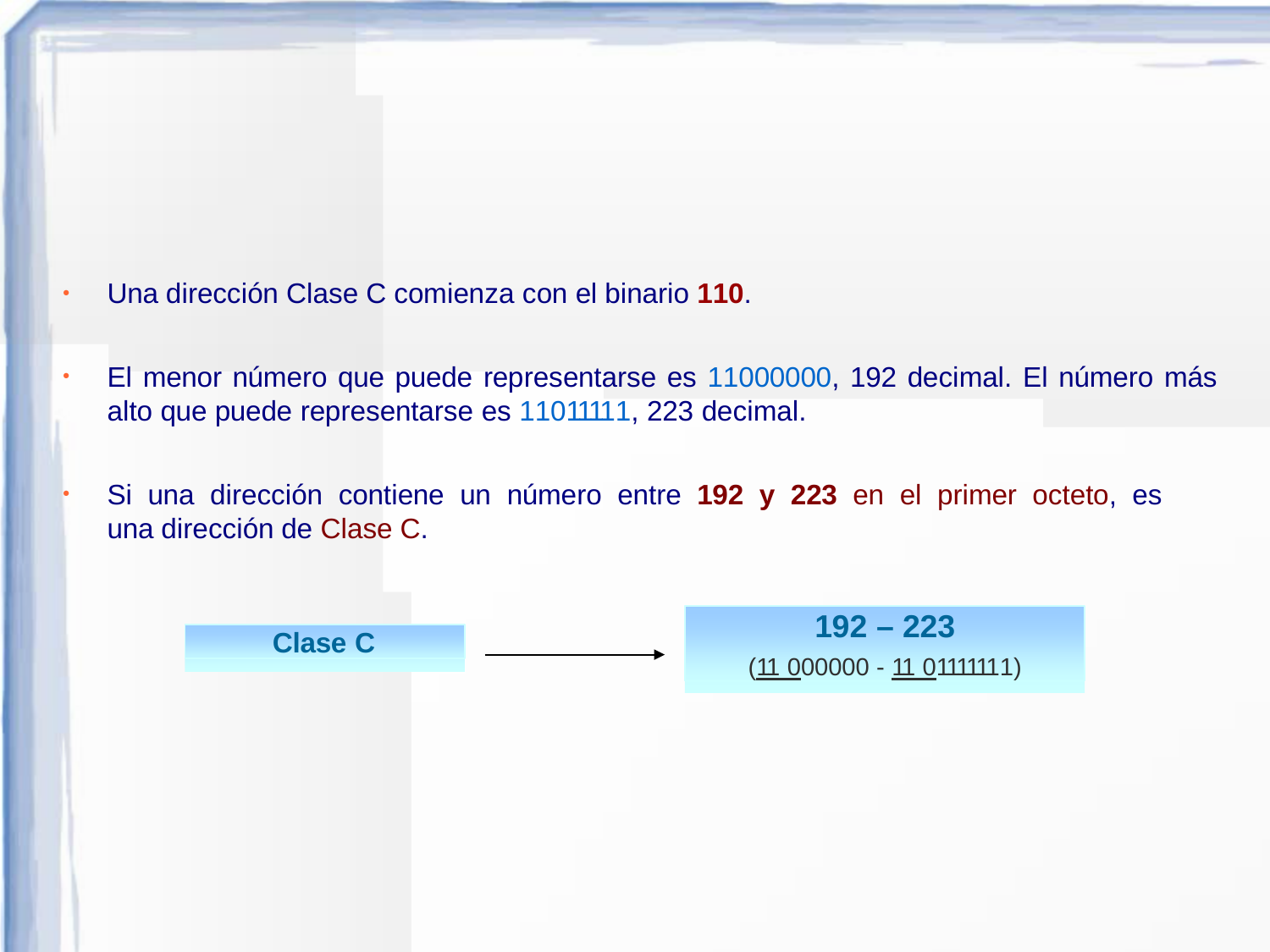

Una dirección Clase C comienza con el binario 110.

El menor número que puede representarse es 11000000, 192 decimal. El número más alto que puede representarse es 11011111, 223 decimal.

Si  una  dirección  contiene  un  número  entre  192  y  223  en  el  primer  octeto,  es  una dirección de Clase C.

192 – 223
(11 000000 - 11 01111111)

Clase C